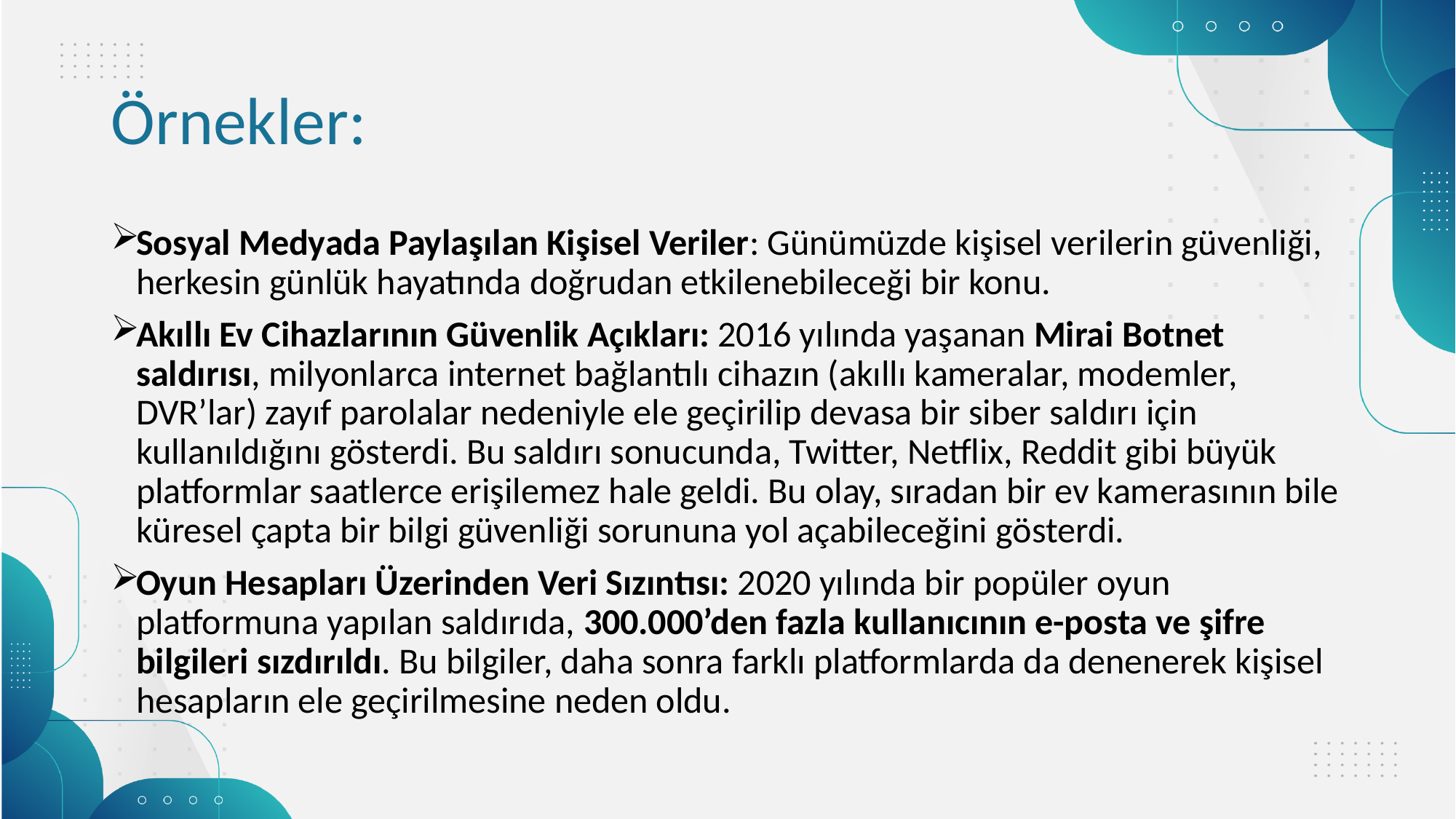

# Örnekler:
Sosyal Medyada Paylaşılan Kişisel Veriler: Günümüzde kişisel verilerin güvenliği, herkesin günlük hayatında doğrudan etkilenebileceği bir konu.
Akıllı Ev Cihazlarının Güvenlik Açıkları: 2016 yılında yaşanan Mirai Botnet saldırısı, milyonlarca internet bağlantılı cihazın (akıllı kameralar, modemler, DVR’lar) zayıf parolalar nedeniyle ele geçirilip devasa bir siber saldırı için kullanıldığını gösterdi. Bu saldırı sonucunda, Twitter, Netflix, Reddit gibi büyük platformlar saatlerce erişilemez hale geldi. Bu olay, sıradan bir ev kamerasının bile küresel çapta bir bilgi güvenliği sorununa yol açabileceğini gösterdi.
Oyun Hesapları Üzerinden Veri Sızıntısı: 2020 yılında bir popüler oyun platformuna yapılan saldırıda, 300.000’den fazla kullanıcının e-posta ve şifre bilgileri sızdırıldı. Bu bilgiler, daha sonra farklı platformlarda da denenerek kişisel hesapların ele geçirilmesine neden oldu.